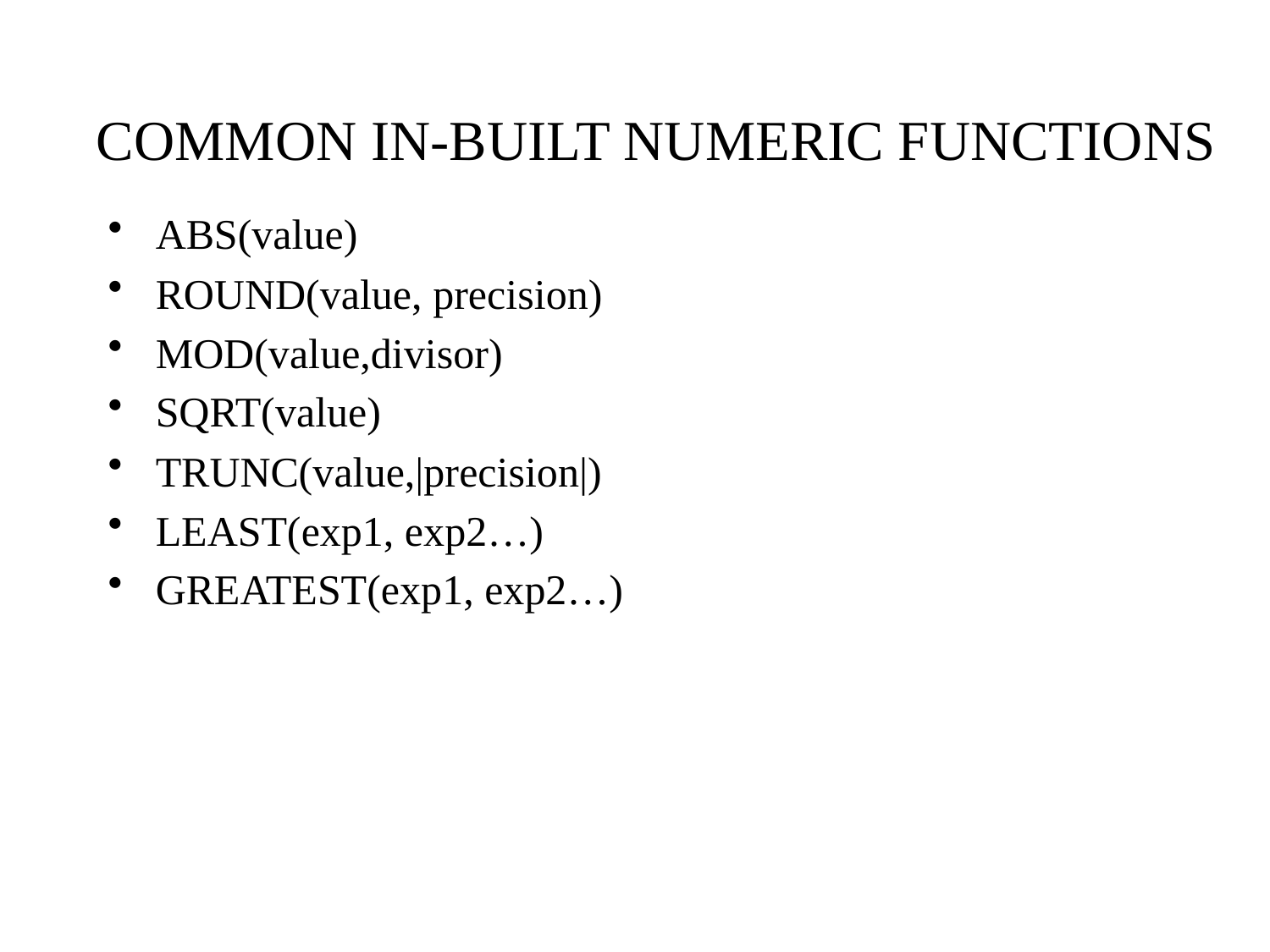

# COMMON IN-BUILT NUMERIC FUNCTIONS
ABS(value)
ROUND(value, precision)
MOD(value,divisor)
SQRT(value)
TRUNC(value,|precision|)
LEAST(exp1, exp2…)
GREATEST(exp1, exp2…)